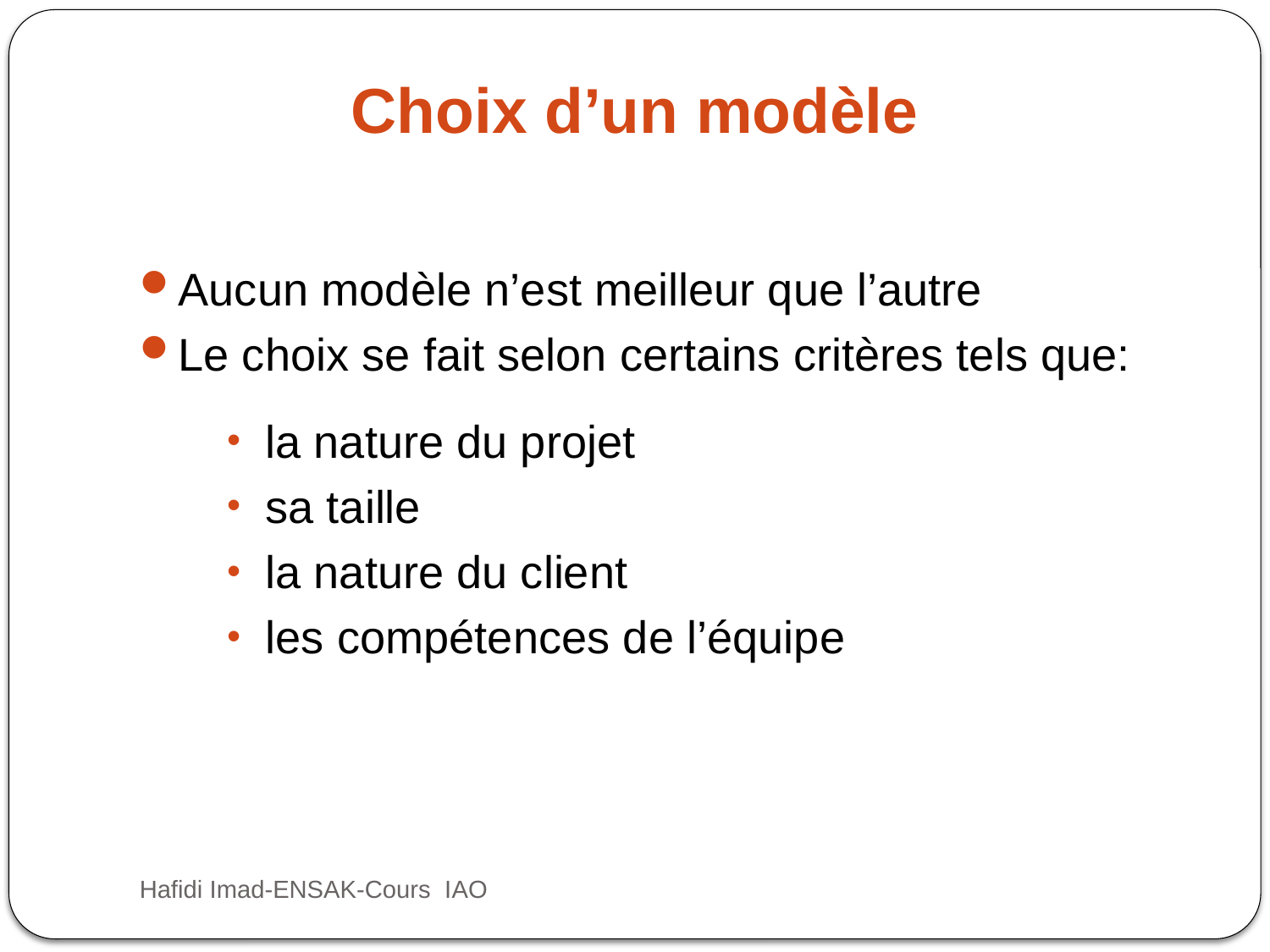

# Choix d’un modèle
Aucun modèle n’est meilleur que l’autre
Le choix se fait selon certains critères tels que:

la nature du projet
sa taille
la nature du client
les compétences de l’équipe

Hafidi Imad-ENSAK-Cours  IAO